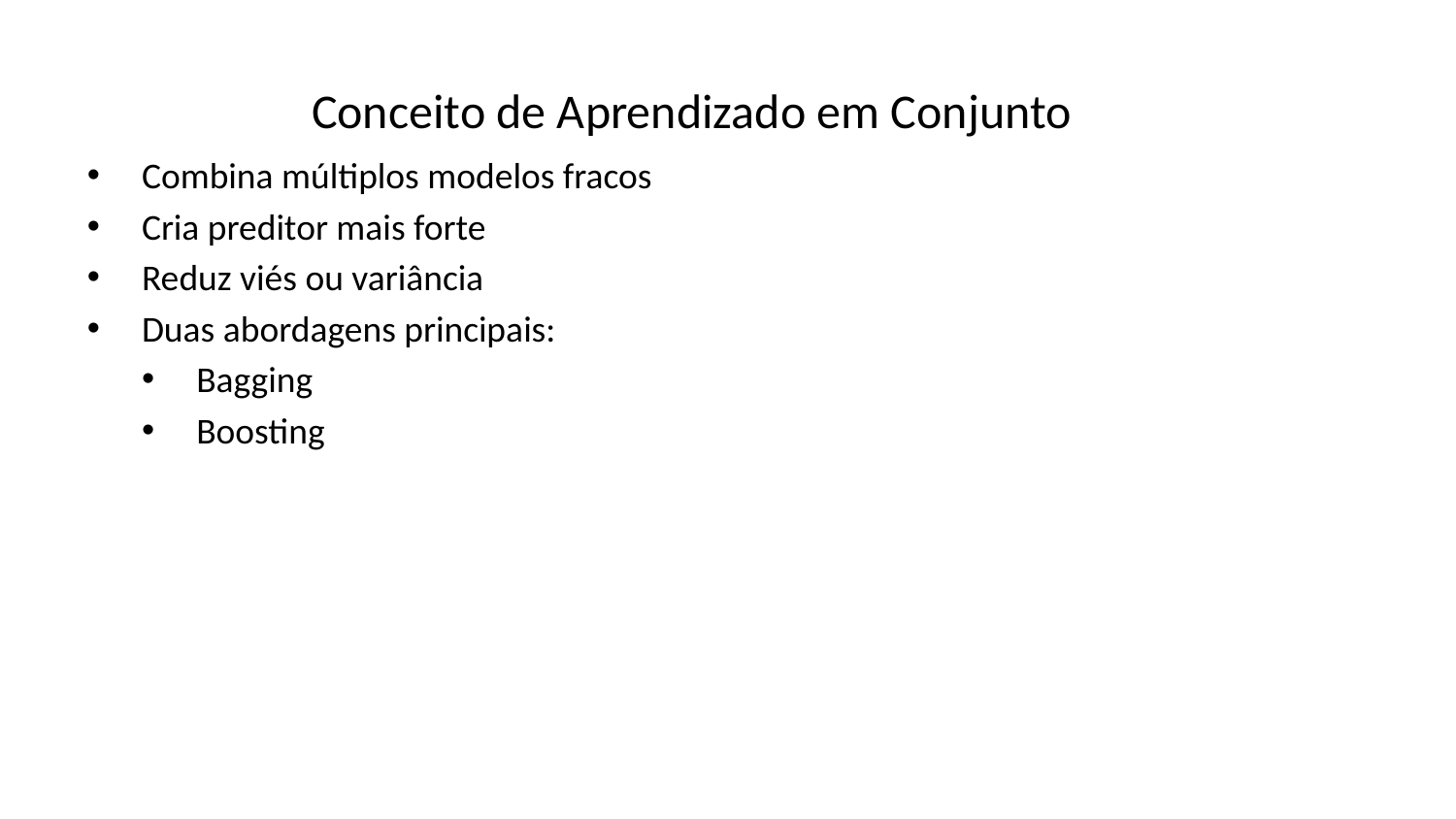

Conceito de Aprendizado em Conjunto
Combina múltiplos modelos fracos
Cria preditor mais forte
Reduz viés ou variância
Duas abordagens principais:
Bagging
Boosting